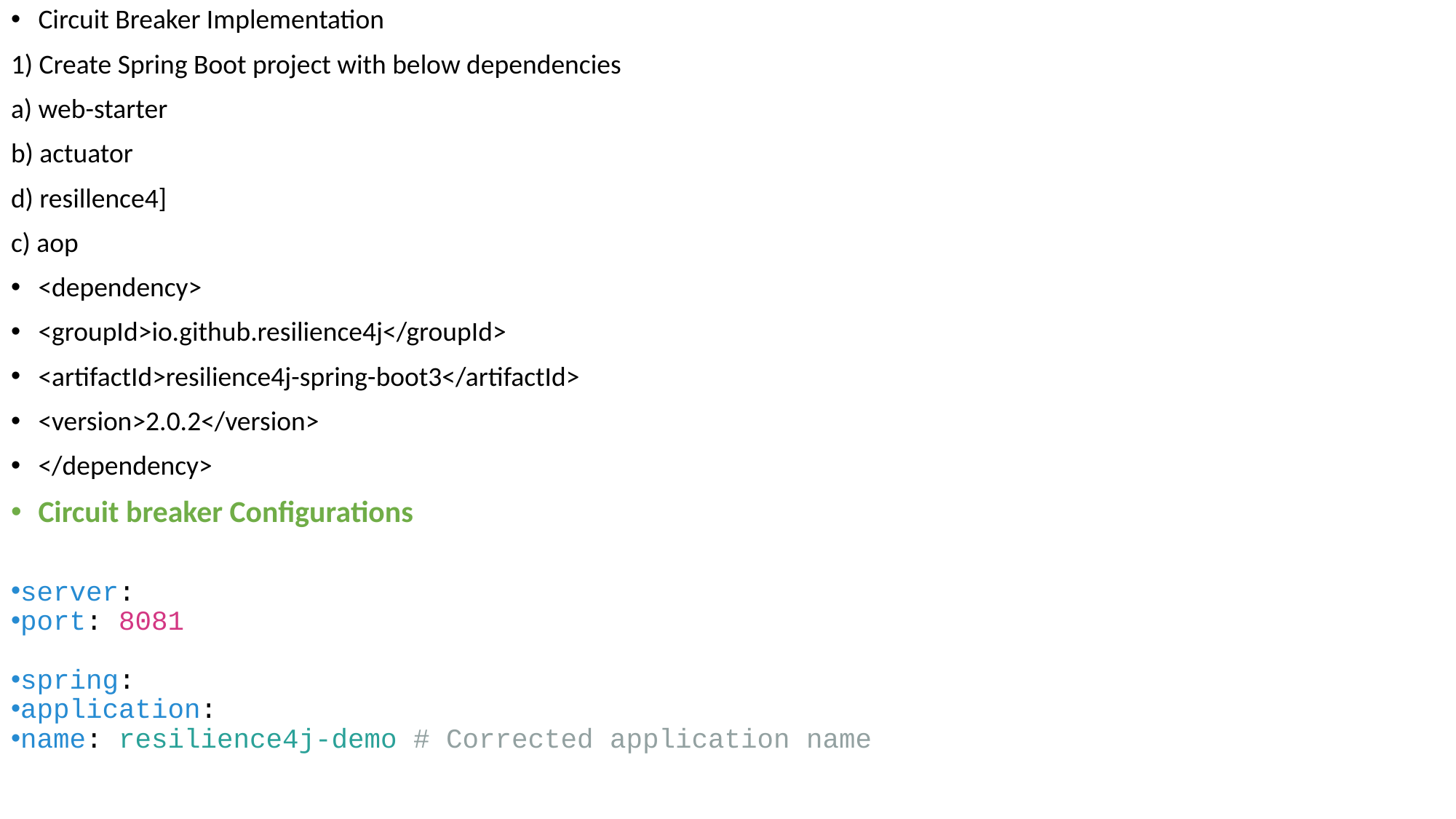

Circuit Breaker Implementation
1) Create Spring Boot project with below dependencies
a) web-starter
b) actuator
d) resillence4]
c) aop
<dependency>
<groupId>io.github.resilience4j</groupId>
<artifactId>resilience4j-spring-boot3</artifactId>
<version>2.0.2</version>
</dependency>
Circuit breaker Configurations

server:
port: 8081

spring:
application:
name: resilience4j-demo # Corrected application name